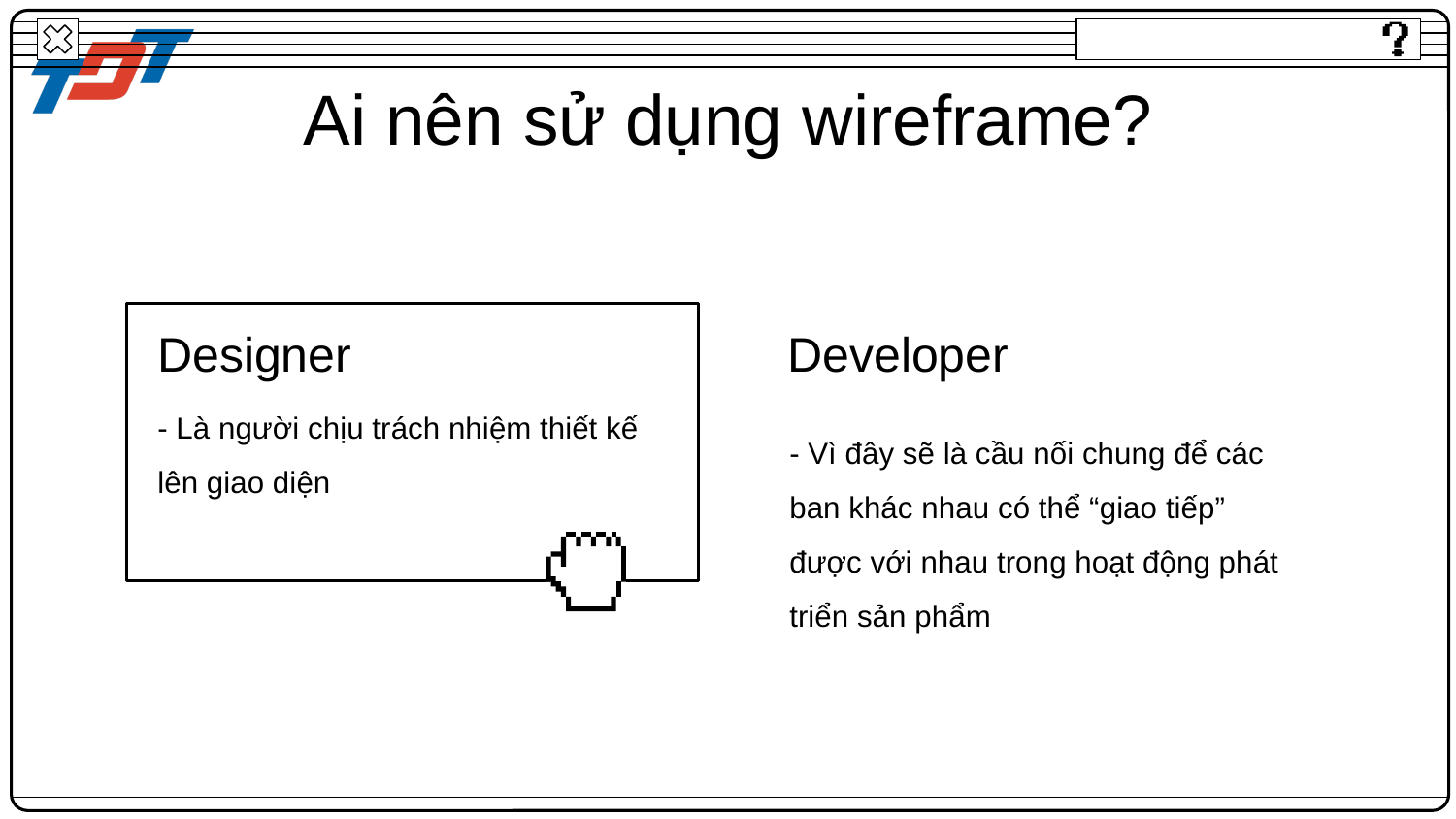

# Ai nên sử dụng wireframe?

Designer
Developer
- Là người chịu trách nhiệm thiết kế lên giao diện
- Vì đây sẽ là cầu nối chung để các ban khác nhau có thể “giao tiếp” được với nhau trong hoạt động phát triển sản phẩm